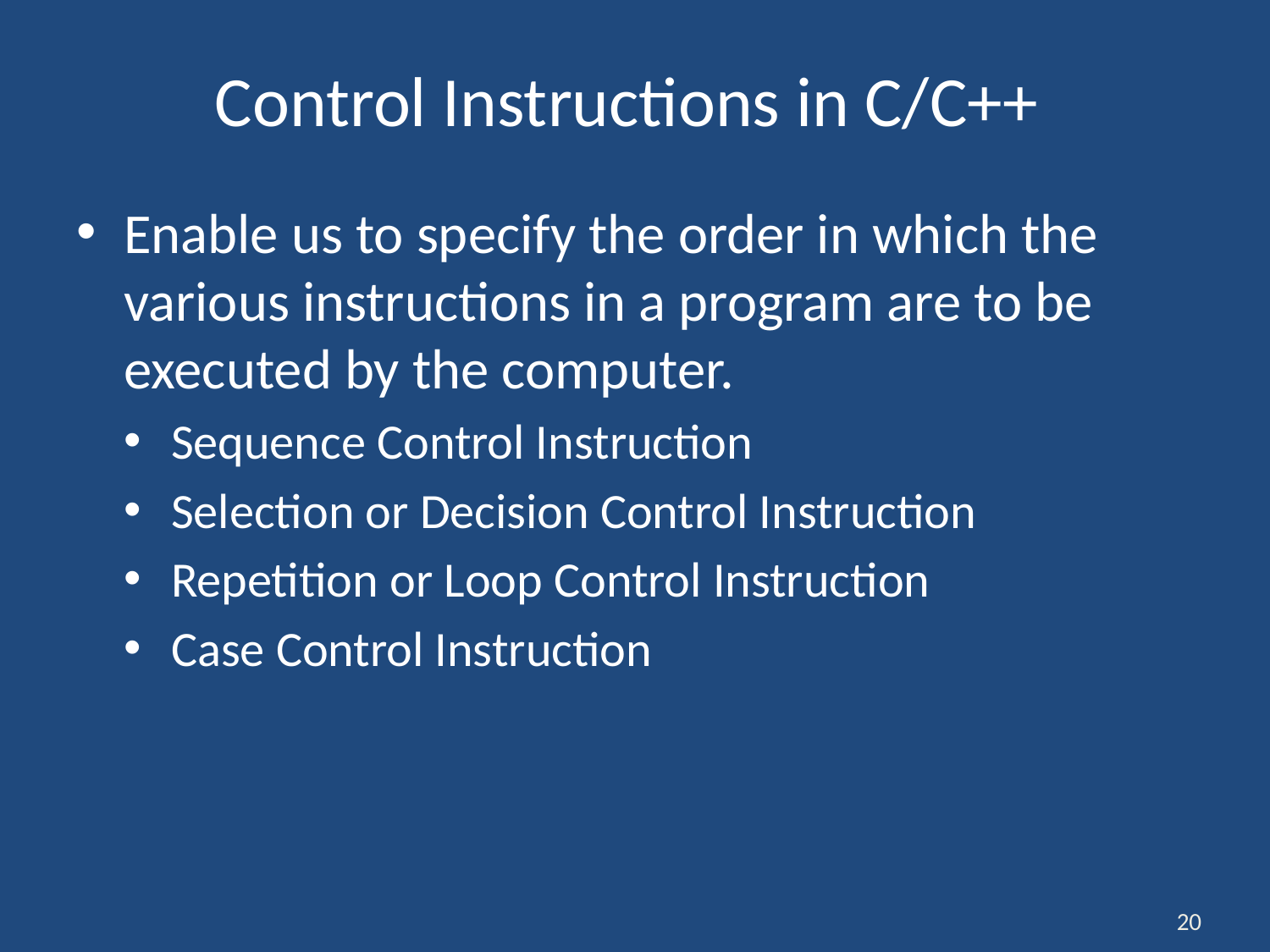

# Control Instructions in C/C++
Enable us to specify the order in which the various instructions in a program are to be executed by the computer.
Sequence Control Instruction
Selection or Decision Control Instruction
Repetition or Loop Control Instruction
Case Control Instruction